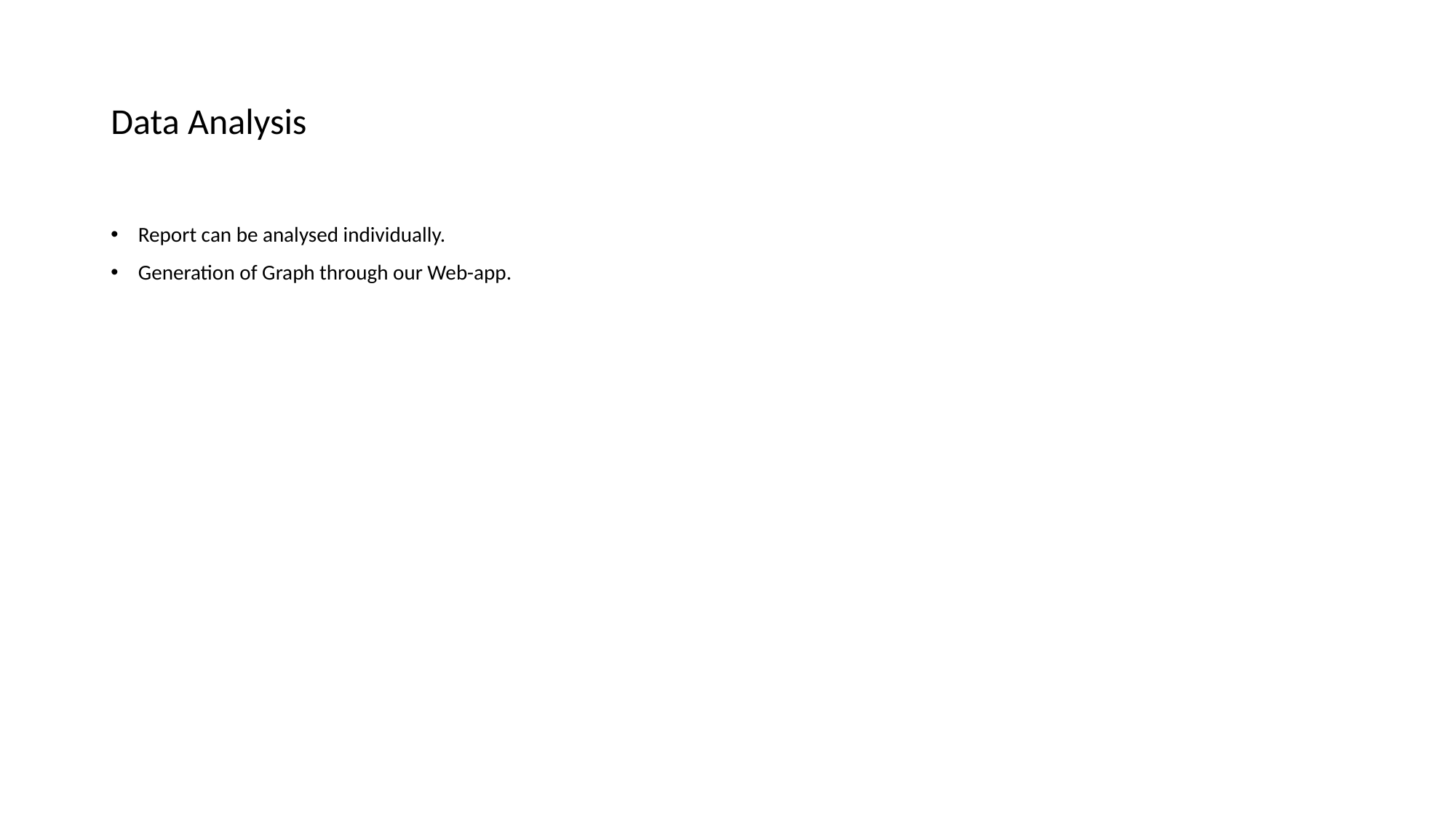

# Data Analysis
Report can be analysed individually.
Generation of Graph through our Web-app.